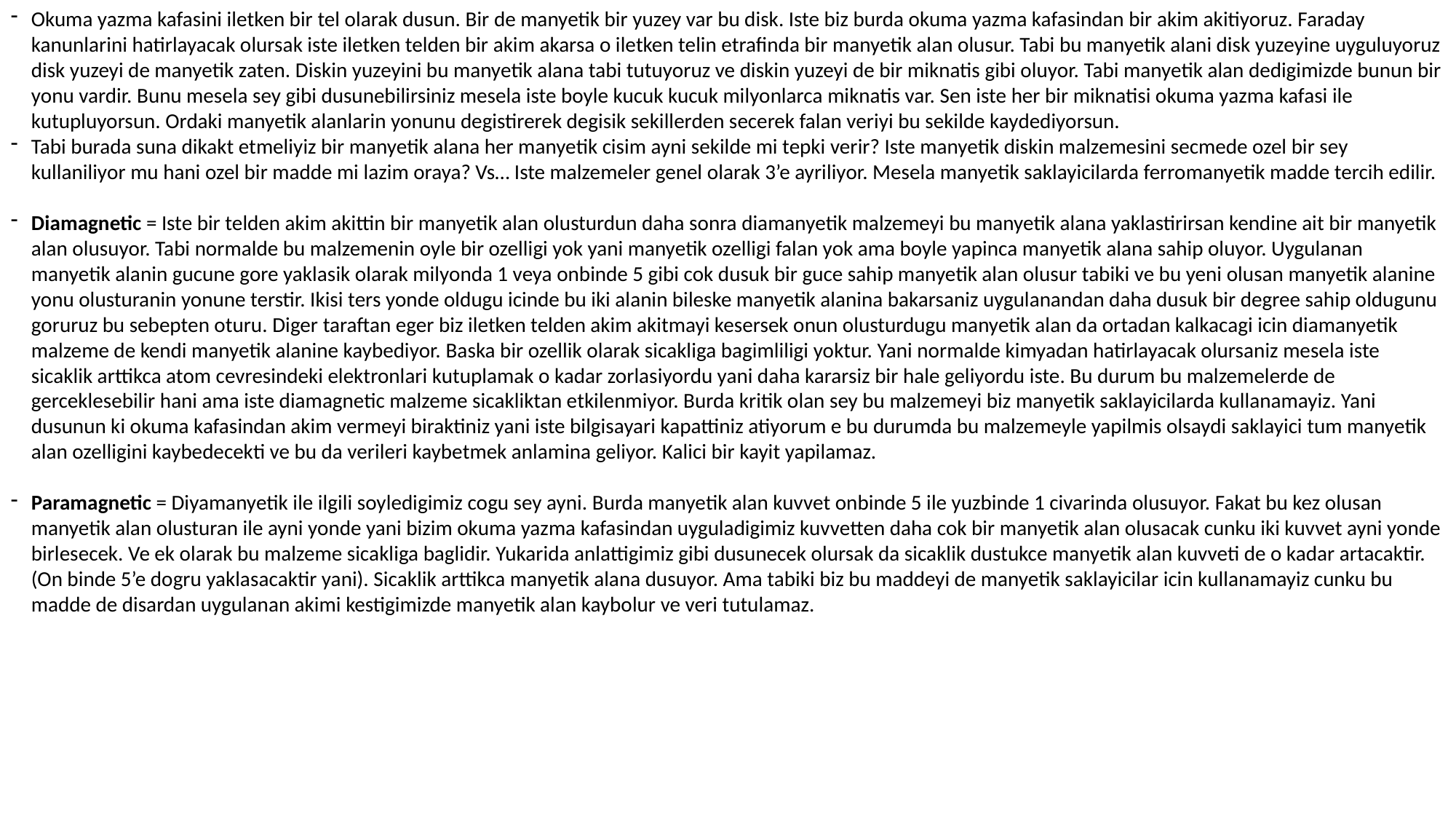

Okuma yazma kafasini iletken bir tel olarak dusun. Bir de manyetik bir yuzey var bu disk. Iste biz burda okuma yazma kafasindan bir akim akitiyoruz. Faraday kanunlarini hatirlayacak olursak iste iletken telden bir akim akarsa o iletken telin etrafinda bir manyetik alan olusur. Tabi bu manyetik alani disk yuzeyine uyguluyoruz disk yuzeyi de manyetik zaten. Diskin yuzeyini bu manyetik alana tabi tutuyoruz ve diskin yuzeyi de bir miknatis gibi oluyor. Tabi manyetik alan dedigimizde bunun bir yonu vardir. Bunu mesela sey gibi dusunebilirsiniz mesela iste boyle kucuk kucuk milyonlarca miknatis var. Sen iste her bir miknatisi okuma yazma kafasi ile kutupluyorsun. Ordaki manyetik alanlarin yonunu degistirerek degisik sekillerden secerek falan veriyi bu sekilde kaydediyorsun.
Tabi burada suna dikakt etmeliyiz bir manyetik alana her manyetik cisim ayni sekilde mi tepki verir? Iste manyetik diskin malzemesini secmede ozel bir sey kullaniliyor mu hani ozel bir madde mi lazim oraya? Vs… Iste malzemeler genel olarak 3’e ayriliyor. Mesela manyetik saklayicilarda ferromanyetik madde tercih edilir.

Diamagnetic = Iste bir telden akim akittin bir manyetik alan olusturdun daha sonra diamanyetik malzemeyi bu manyetik alana yaklastirirsan kendine ait bir manyetik alan olusuyor. Tabi normalde bu malzemenin oyle bir ozelligi yok yani manyetik ozelligi falan yok ama boyle yapinca manyetik alana sahip oluyor. Uygulanan manyetik alanin gucune gore yaklasik olarak milyonda 1 veya onbinde 5 gibi cok dusuk bir guce sahip manyetik alan olusur tabiki ve bu yeni olusan manyetik alanine yonu olusturanin yonune terstir. Ikisi ters yonde oldugu icinde bu iki alanin bileske manyetik alanina bakarsaniz uygulanandan daha dusuk bir degree sahip oldugunu goruruz bu sebepten oturu. Diger taraftan eger biz iletken telden akim akitmayi kesersek onun olusturdugu manyetik alan da ortadan kalkacagi icin diamanyetik malzeme de kendi manyetik alanine kaybediyor. Baska bir ozellik olarak sicakliga bagimliligi yoktur. Yani normalde kimyadan hatirlayacak olursaniz mesela iste sicaklik arttikca atom cevresindeki elektronlari kutuplamak o kadar zorlasiyordu yani daha kararsiz bir hale geliyordu iste. Bu durum bu malzemelerde de gerceklesebilir hani ama iste diamagnetic malzeme sicakliktan etkilenmiyor. Burda kritik olan sey bu malzemeyi biz manyetik saklayicilarda kullanamayiz. Yani dusunun ki okuma kafasindan akim vermeyi biraktiniz yani iste bilgisayari kapattiniz atiyorum e bu durumda bu malzemeyle yapilmis olsaydi saklayici tum manyetik alan ozelligini kaybedecekti ve bu da verileri kaybetmek anlamina geliyor. Kalici bir kayit yapilamaz.

Paramagnetic = Diyamanyetik ile ilgili soyledigimiz cogu sey ayni. Burda manyetik alan kuvvet onbinde 5 ile yuzbinde 1 civarinda olusuyor. Fakat bu kez olusan manyetik alan olusturan ile ayni yonde yani bizim okuma yazma kafasindan uyguladigimiz kuvvetten daha cok bir manyetik alan olusacak cunku iki kuvvet ayni yonde birlesecek. Ve ek olarak bu malzeme sicakliga baglidir. Yukarida anlattigimiz gibi dusunecek olursak da sicaklik dustukce manyetik alan kuvveti de o kadar artacaktir. (On binde 5’e dogru yaklasacaktir yani). Sicaklik arttikca manyetik alana dusuyor. Ama tabiki biz bu maddeyi de manyetik saklayicilar icin kullanamayiz cunku bu madde de disardan uygulanan akimi kestigimizde manyetik alan kaybolur ve veri tutulamaz.